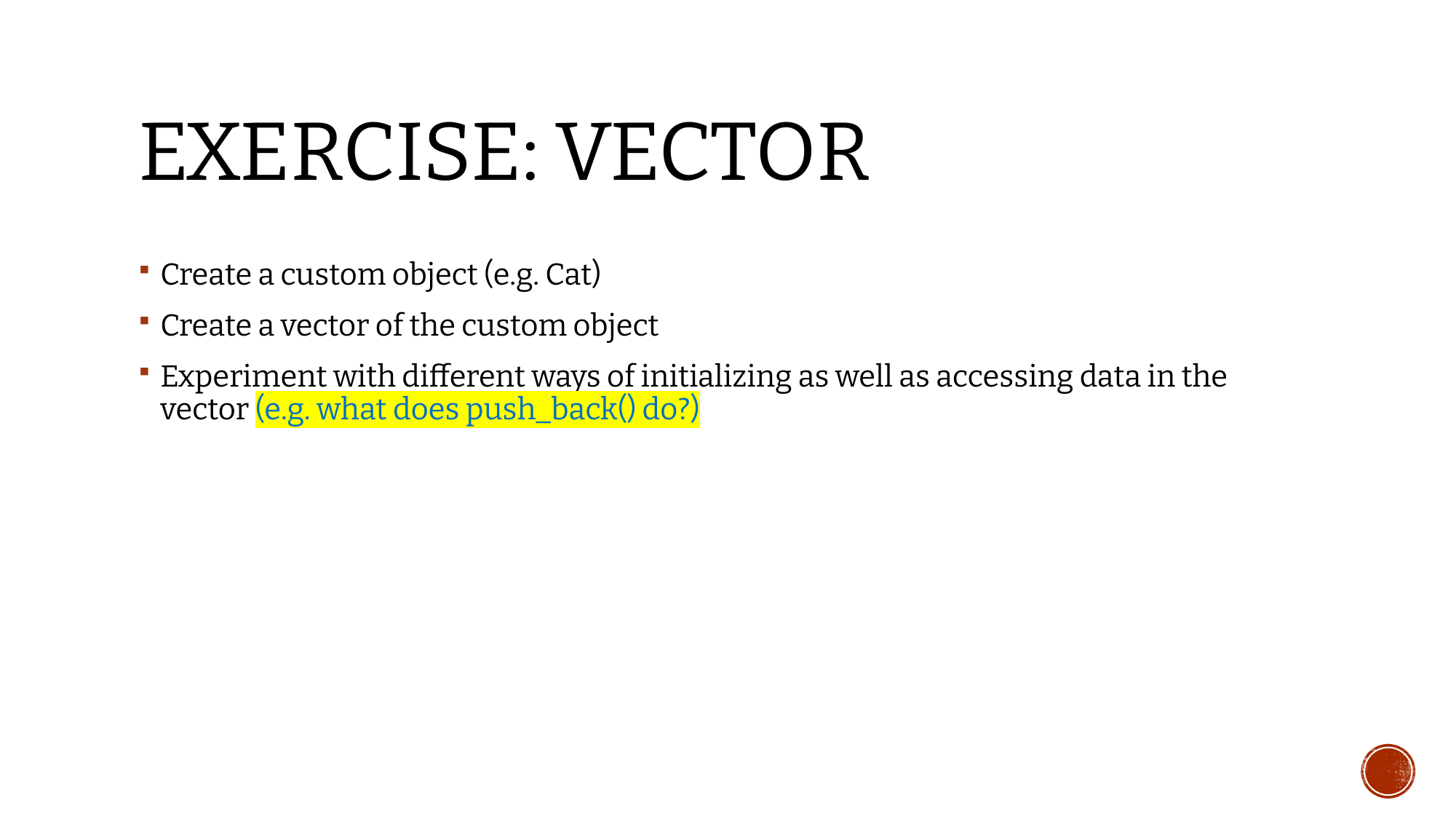

# Exercise: Vector
Create a custom object (e.g. Cat)
Create a vector of the custom object
Experiment with different ways of initializing as well as accessing data in the vector (e.g. what does push_back() do?)